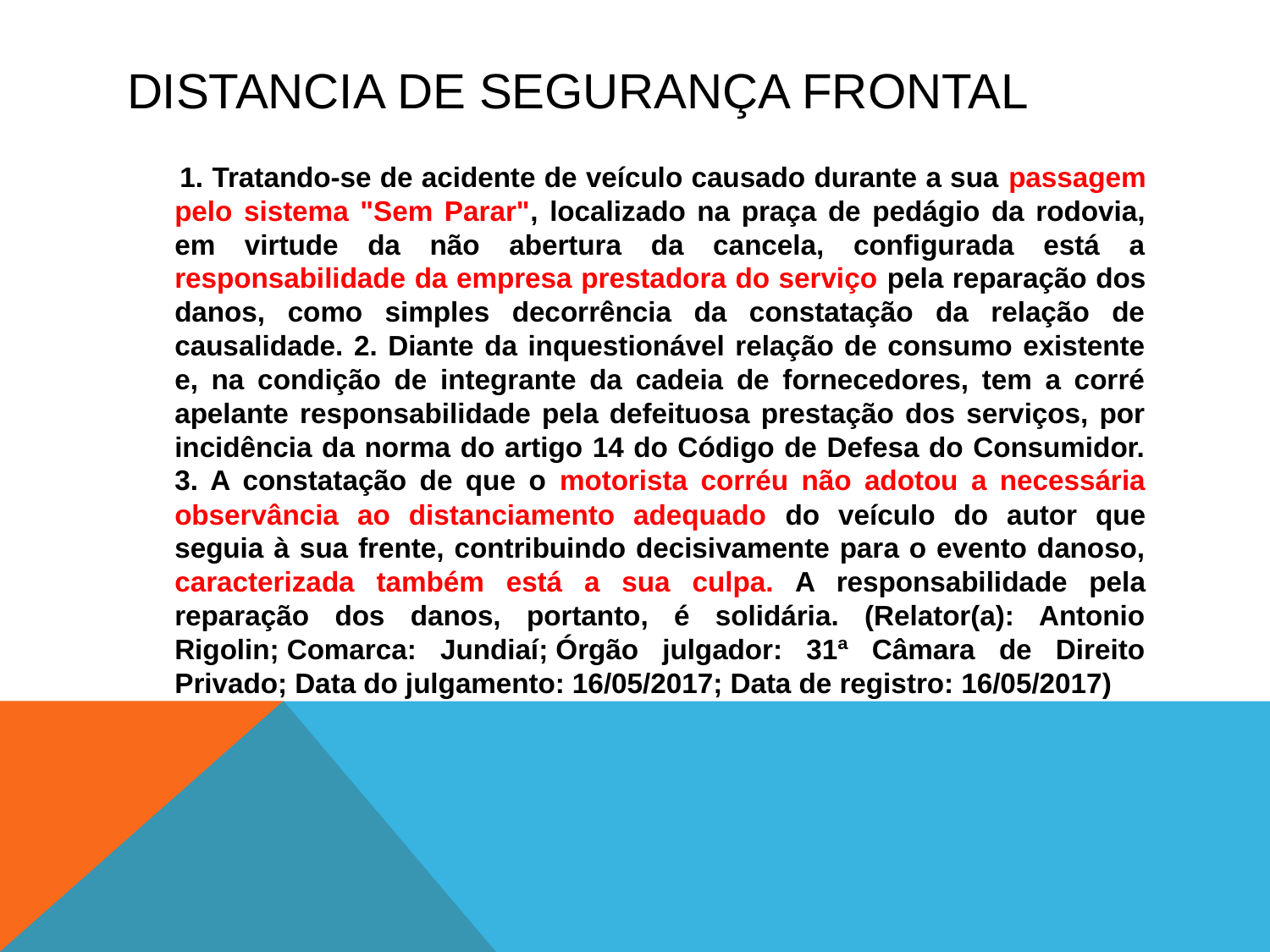

# DISTANCIA DE SEGURANÇA FRONTAL
      1. Tratando-se de acidente de veículo causado durante a sua passagem pelo sistema "Sem Parar", localizado na praça de pedágio da rodovia, em virtude da não abertura da cancela, configurada está a responsabilidade da empresa prestadora do serviço pela reparação dos danos, como simples decorrência da constatação da relação de causalidade. 2. Diante da inquestionável relação de consumo existente e, na condição de integrante da cadeia de fornecedores, tem a corré apelante responsabilidade pela defeituosa prestação dos serviços, por incidência da norma do artigo 14 do Código de Defesa do Consumidor. 3. A constatação de que o motorista corréu não adotou a necessária observância ao distanciamento adequado do veículo do autor que seguia à sua frente, contribuindo decisivamente para o evento danoso, caracterizada também está a sua culpa. A responsabilidade pela reparação dos danos, portanto, é solidária. (Relator(a): Antonio Rigolin; Comarca: Jundiaí; Órgão julgador: 31ª Câmara de Direito Privado; Data do julgamento: 16/05/2017; Data de registro: 16/05/2017)